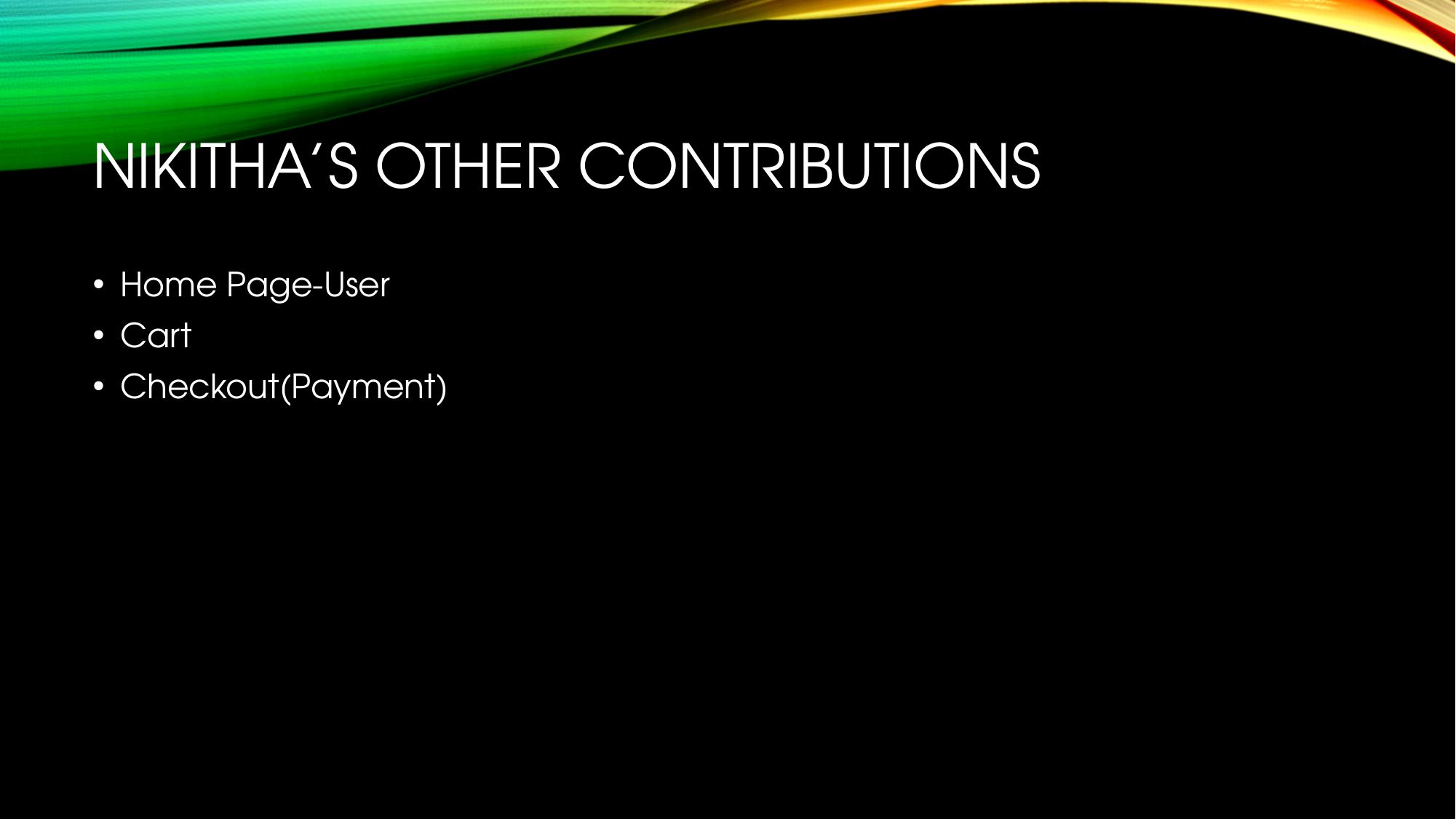

# NIKITHA’S other contributions
Home Page-User
Cart
Checkout(Payment)